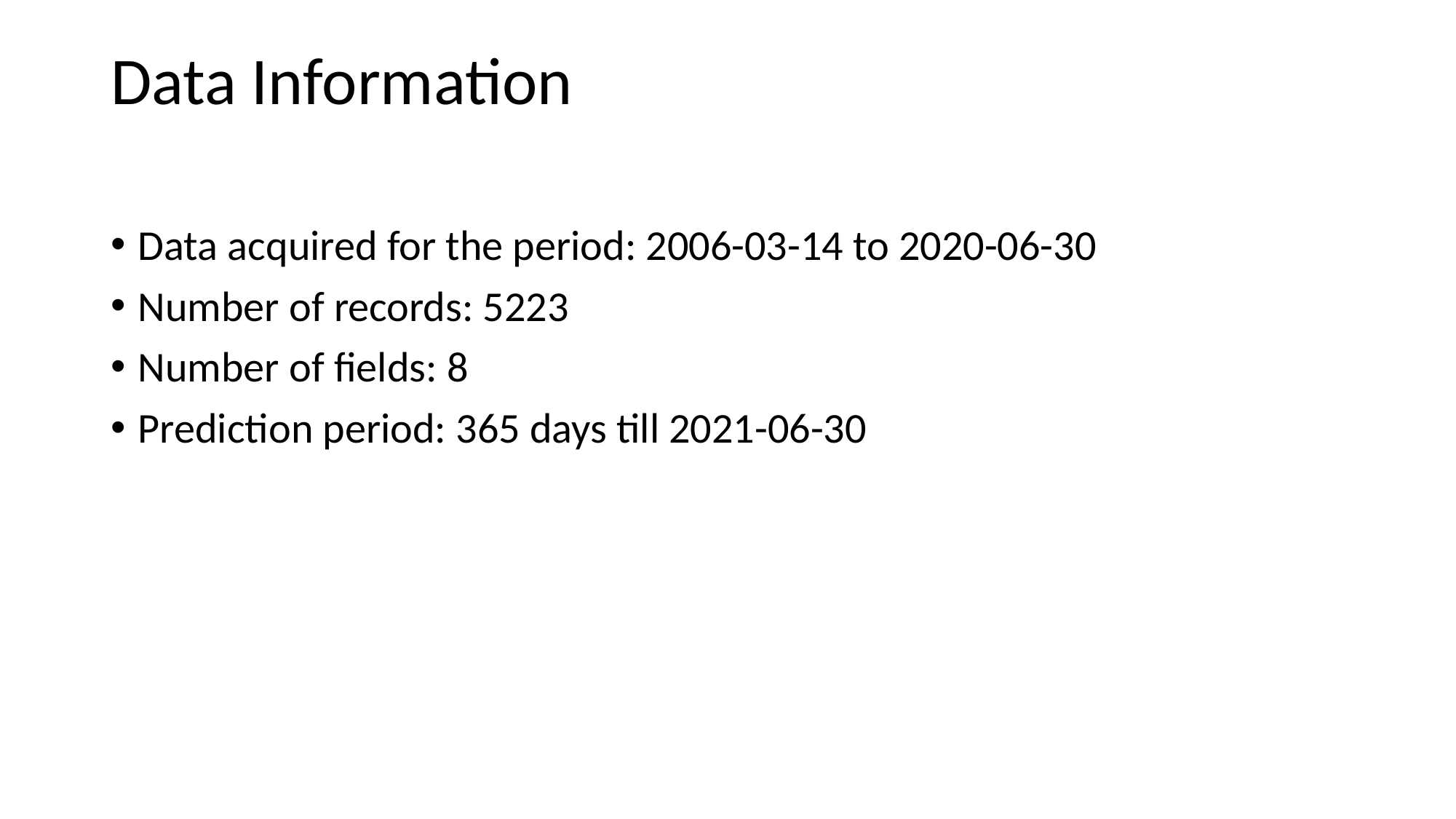

# Data Information
Data acquired for the period: 2006-03-14 to 2020-06-30
Number of records: 5223
Number of fields: 8
Prediction period: 365 days till 2021-06-30